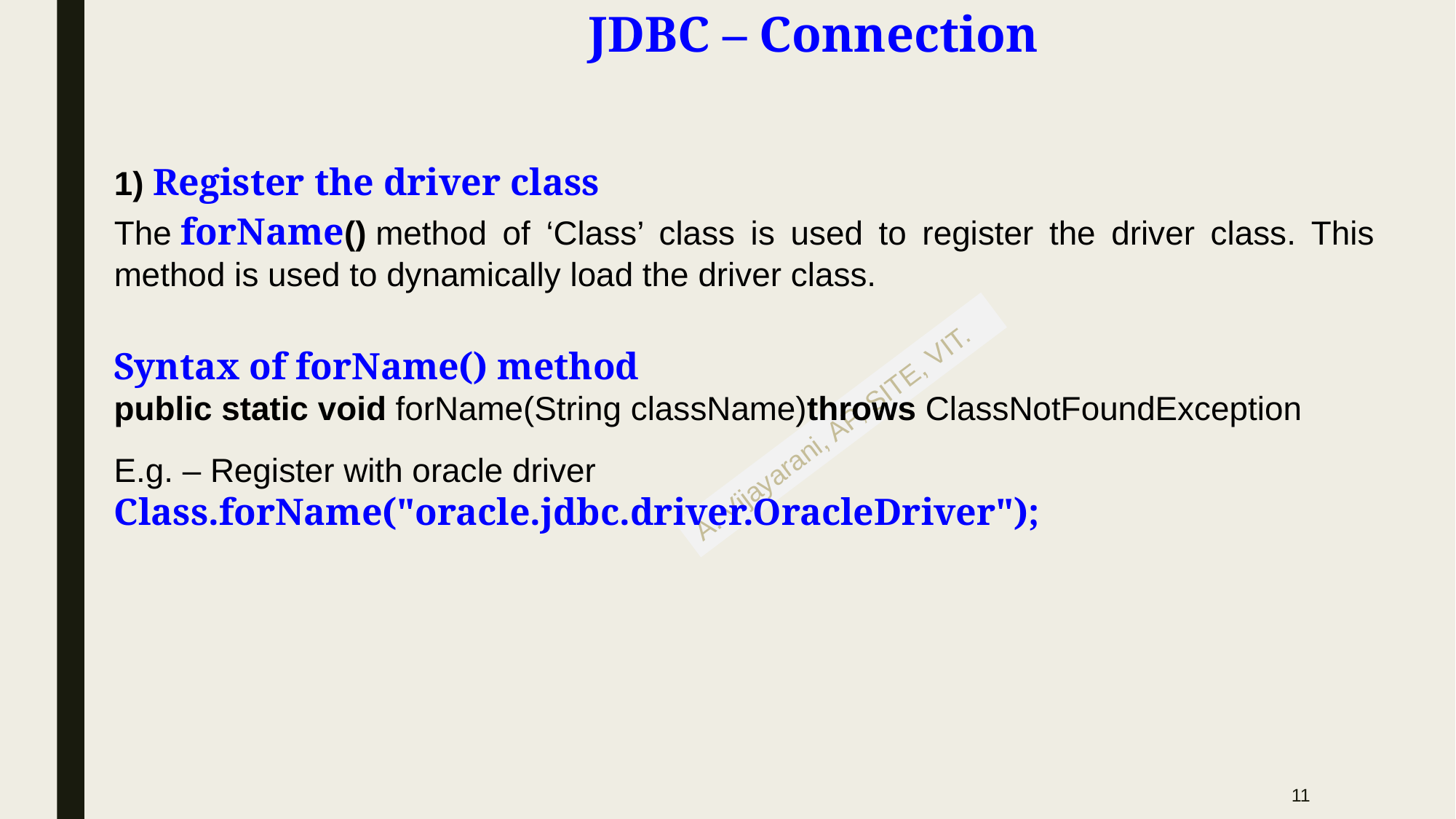

# JDBC – Connection
| 1) Register the driver class The forName() method of ‘Class’ class is used to register the driver class. This method is used to dynamically load the driver class. |
| --- |
Syntax of forName() method
public static void forName(String className)throws ClassNotFoundException

E.g. – Register with oracle driver
Class.forName("oracle.jdbc.driver.OracleDriver");
11